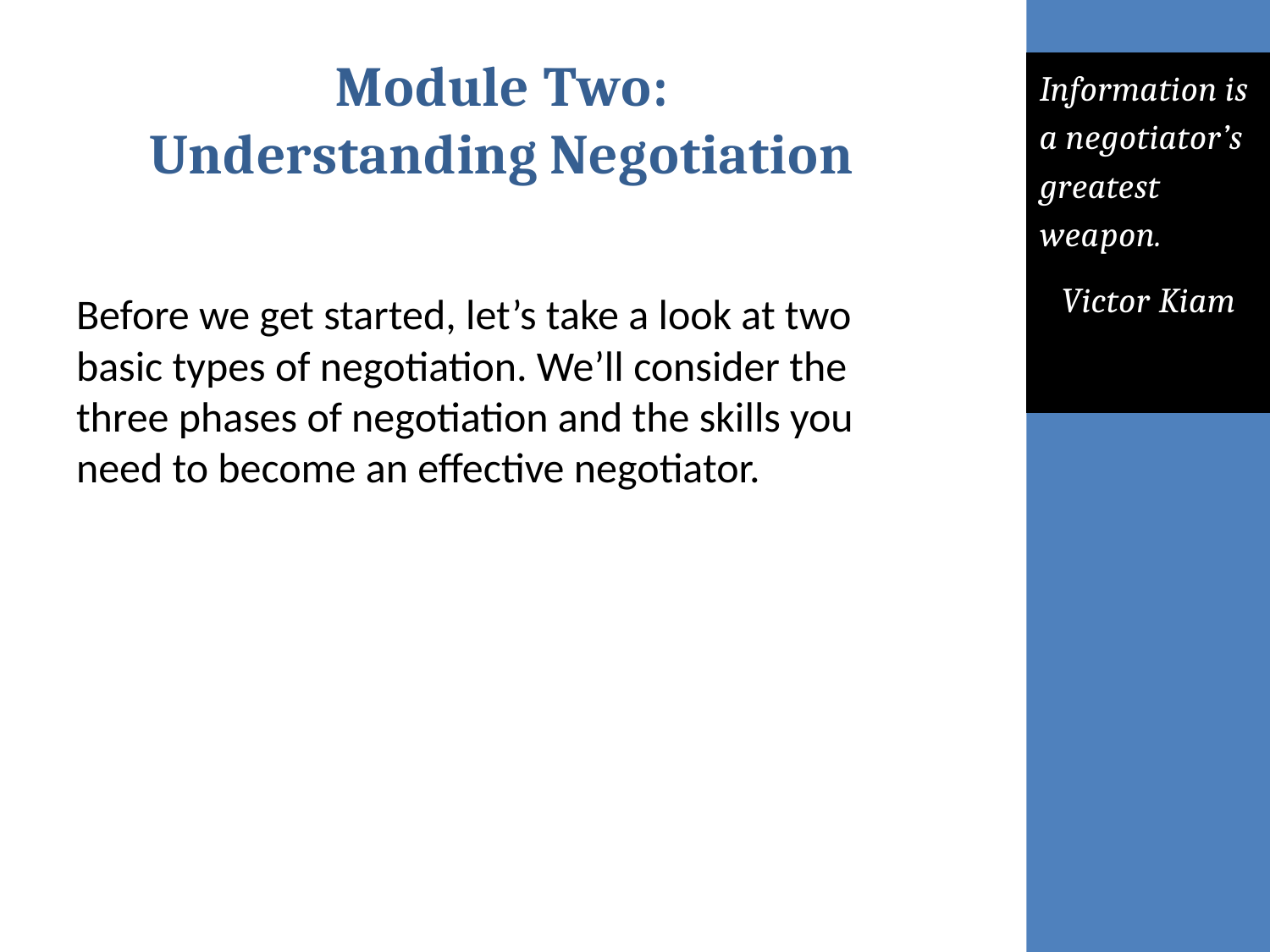

# Module Two: Understanding Negotiation
Information is a negotiator’s greatest weapon.
Victor Kiam

Before we get started, let’s take a look at two basic types of negotiation. We’ll consider the three phases of negotiation and the skills you need to become an effective negotiator.